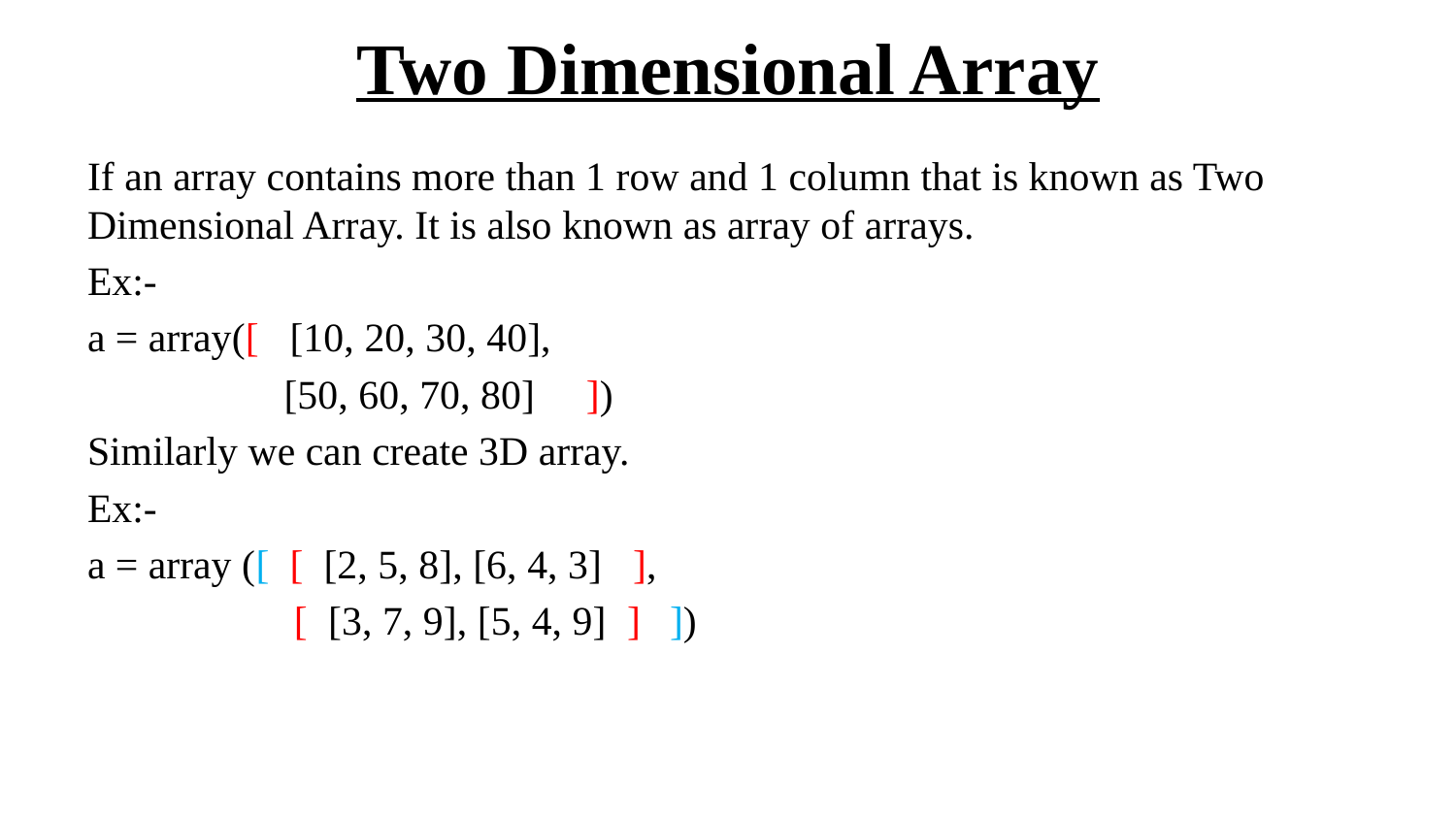

# Two Dimensional Array
If an array contains more than 1 row and 1 column that is known as Two Dimensional Array. It is also known as array of arrays.
Ex:-
a = array([   [10, 20, 30, 40],
	     [50, 60, 70, 80]     ])
Similarly we can create 3D array.
Ex:-
a = array ([  [  [2, 5, 8], [6, 4, 3]   ],
	      [  [3, 7, 9], [5, 4, 9]  ]	])